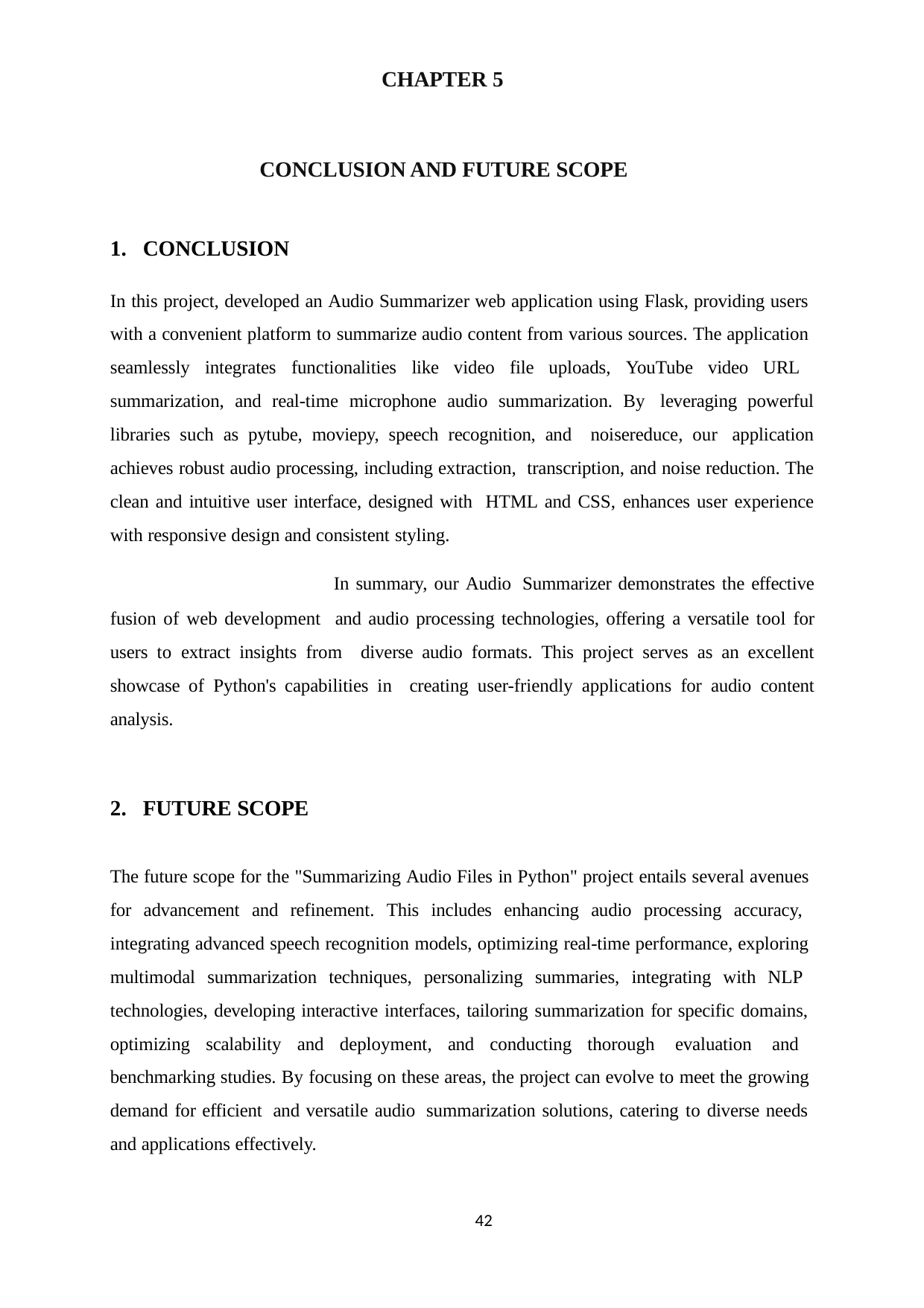

CHAPTER 5

CONCLUSION AND FUTURE SCOPE

CONCLUSION
In this project, developed an Audio Summarizer web application using Flask, providing users  with a convenient platform to summarize audio content from various sources. The application  seamlessly integrates functionalities like video file uploads, YouTube video URL  summarization, and real-time microphone audio summarization. By leveraging powerful libraries such as pytube, moviepy, speech recognition, and  noisereduce, our application achieves robust audio processing, including extraction,  transcription, and noise reduction. The clean and intuitive user interface, designed with  HTML and CSS, enhances user experience with responsive design and consistent styling.
			In summary, our Audio Summarizer demonstrates the effective fusion of web development  and audio processing technologies, offering a versatile tool for users to extract insights from  diverse audio formats. This project serves as an excellent showcase of Python's capabilities in  creating user-friendly applications for audio content analysis.

FUTURE SCOPE

The future scope for the "Summarizing Audio Files in Python" project entails several avenues  for advancement and refinement. This includes enhancing audio processing accuracy,  integrating advanced speech recognition models, optimizing real-time performance, exploring  multimodal summarization techniques, personalizing summaries, integrating with NLP  technologies, developing interactive interfaces, tailoring summarization for specific domains,  optimizing scalability and deployment, and conducting thorough evaluation and  benchmarking studies. By focusing on these areas, the project can evolve to meet the growing  demand for efficient and versatile audio summarization solutions, catering to diverse needs  and applications effectively.
42